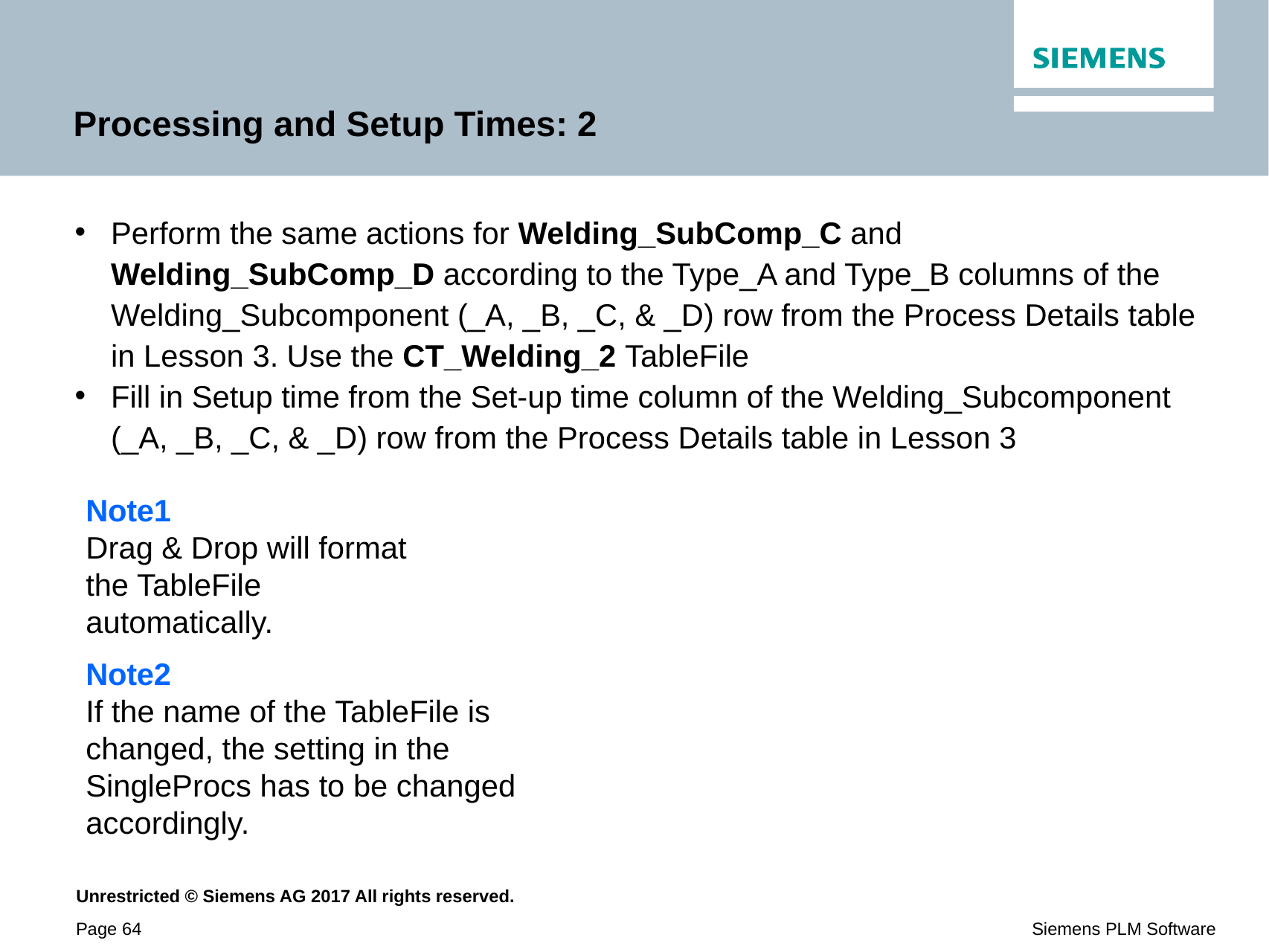

# Processing and Setup Times: 2
Perform the same actions for Welding_SubComp_C and Welding_SubComp_D according to the Type_A and Type_B columns of the Welding_Subcomponent (_A, _B, _C, & _D) row from the Process Details table in Lesson 3. Use the CT_Welding_2 TableFile
Fill in Setup time from the Set-up time column of the Welding_Subcomponent (_A, _B, _C, & _D) row from the Process Details table in Lesson 3
Note1
Drag & Drop will format the TableFile automatically.
Note2
If the name of the TableFile is changed, the setting in the SingleProcs has to be changed accordingly.